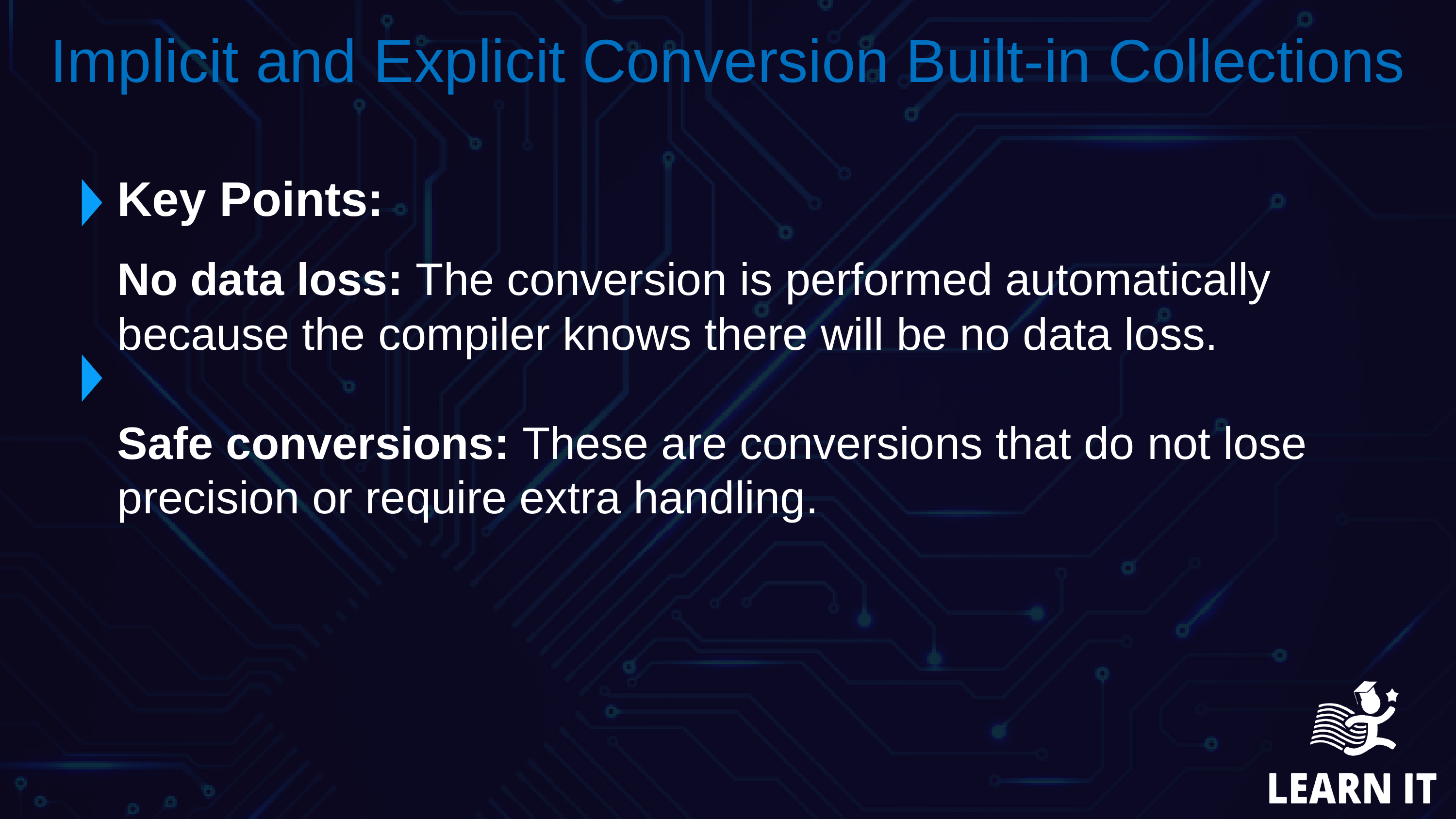

Implicit and Explicit Conversion Built-in Collections
Key Points:

No data loss: The conversion is performed automatically because the compiler knows there will be no data loss.

Safe conversions: These are conversions that do not lose precision or require extra handling.